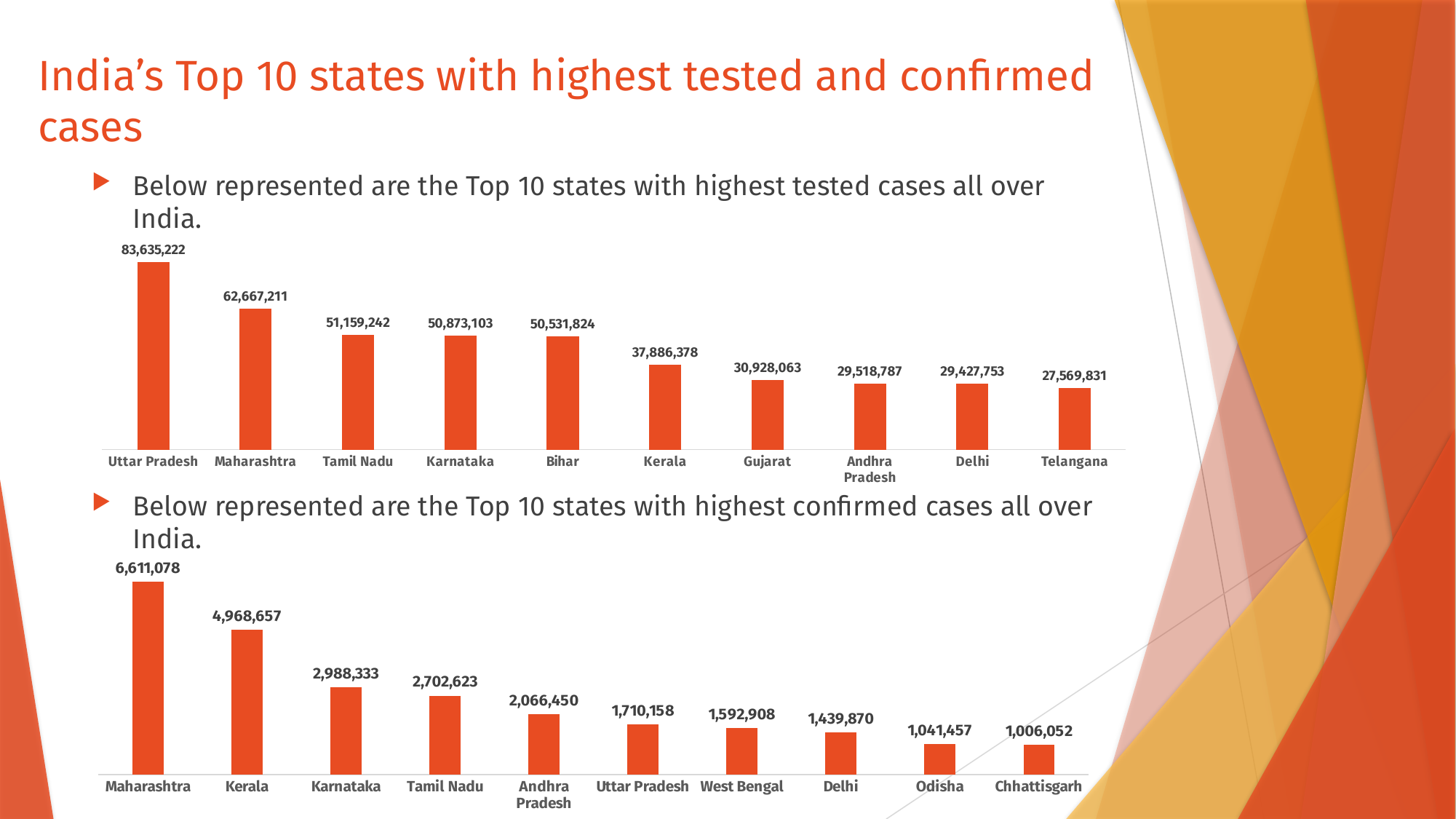

# India’s Top 10 states with highest tested and confirmed cases
Below represented are the Top 10 states with highest tested cases all over India.

Below represented are the Top 10 states with highest confirmed cases all over India.

### Chart

| Category | tested |
|---|---|
| Uttar Pradesh | 83635222.0 |
| Maharashtra | 62667211.0 |
| Tamil Nadu | 51159242.0 |
| Karnataka | 50873103.0 |
| Bihar | 50531824.0 |
| Kerala | 37886378.0 |
| Gujarat | 30928063.0 |
| Andhra Pradesh | 29518787.0 |
| Delhi | 29427753.0 |
| Telangana | 27569831.0 |

### Chart

| Category | confirmed |
|---|---|
| Maharashtra | 6611078.0 |
| Kerala | 4968657.0 |
| Karnataka | 2988333.0 |
| Tamil Nadu | 2702623.0 |
| Andhra Pradesh | 2066450.0 |
| Uttar Pradesh | 1710158.0 |
| West Bengal | 1592908.0 |
| Delhi | 1439870.0 |
| Odisha | 1041457.0 |
| Chhattisgarh | 1006052.0 |